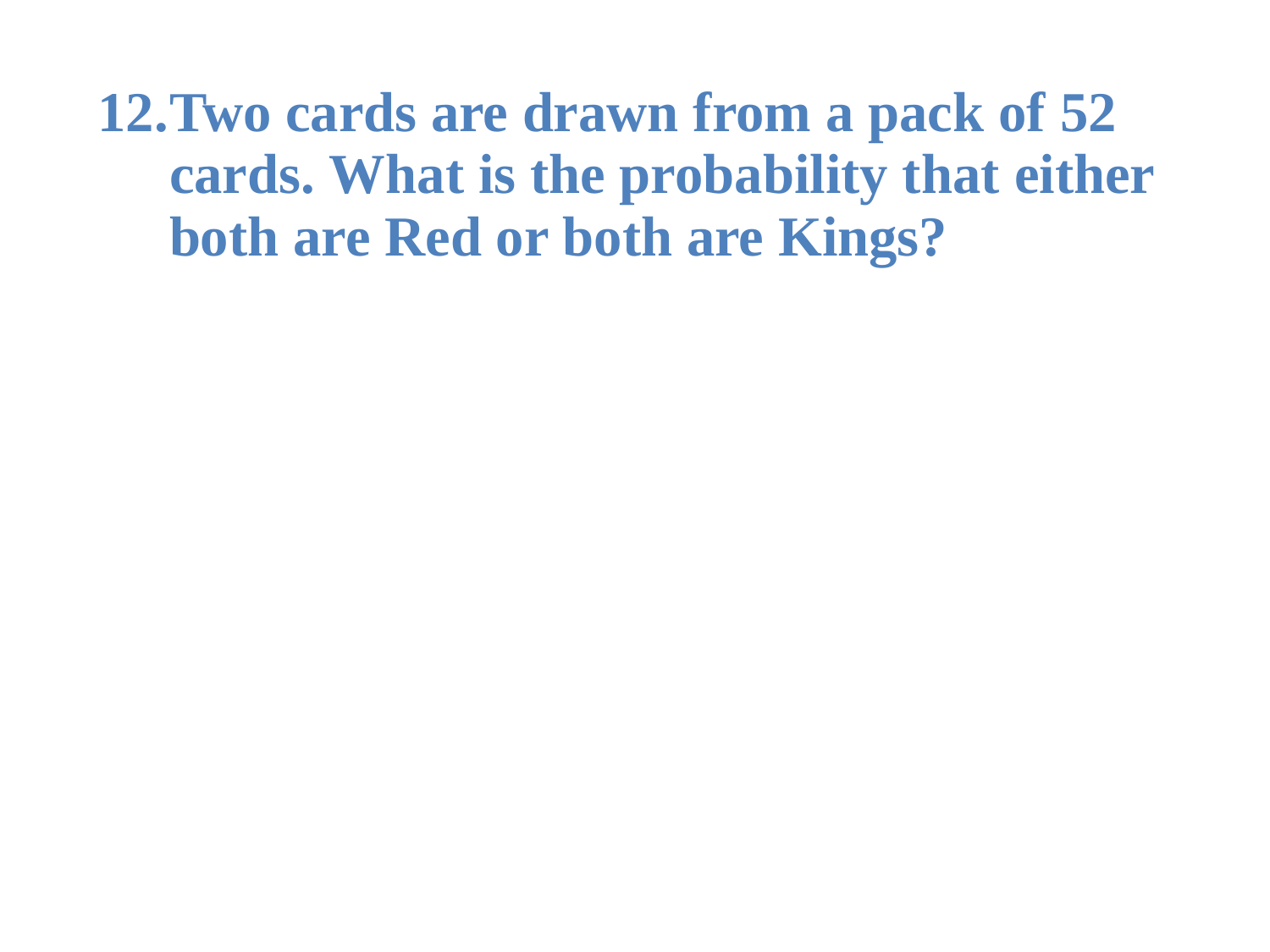

# Two cards are drawn from a pack of 52 cards. What is the probability that either both are Red or both are Kings?